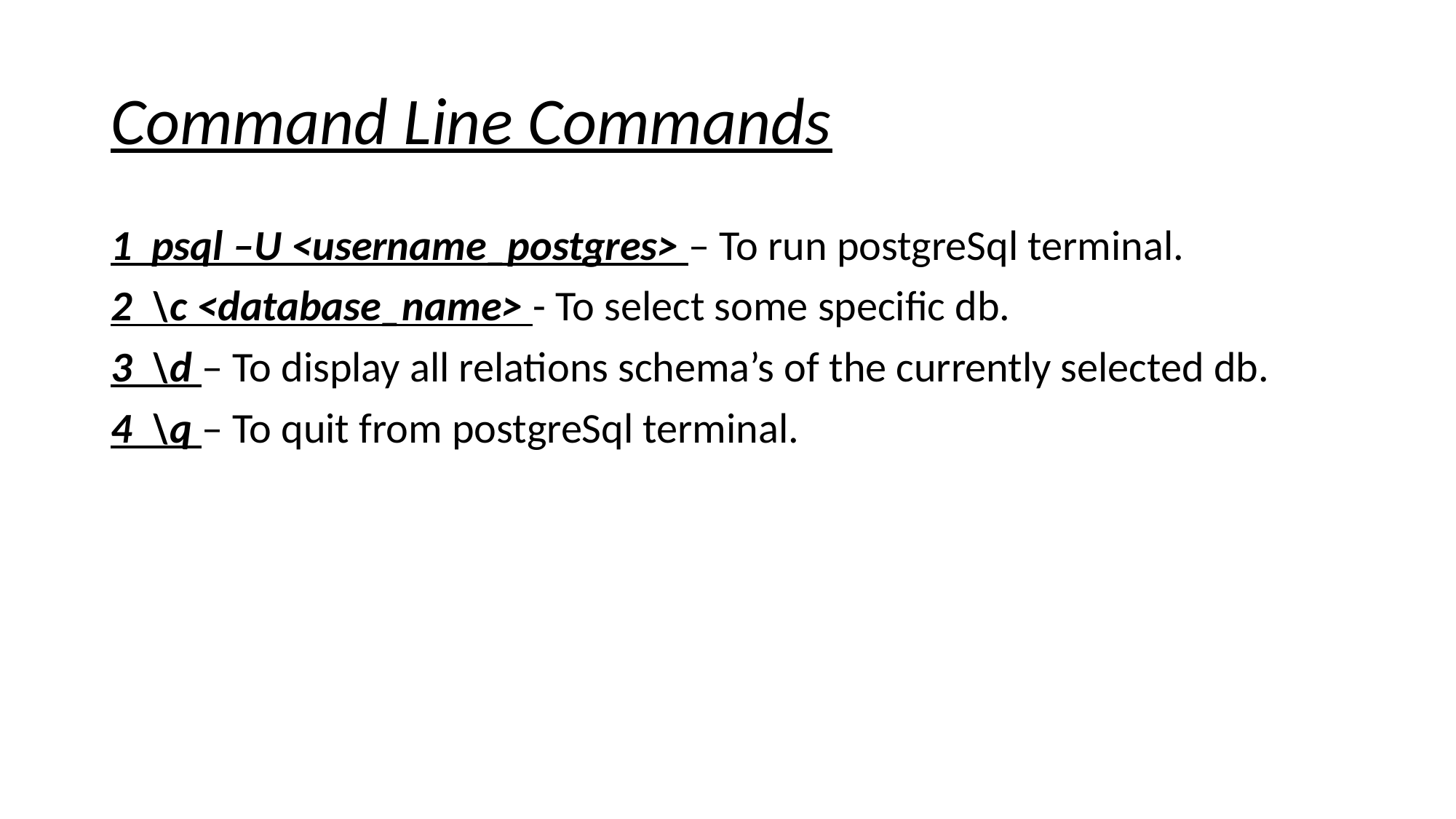

# Command Line Commands
1  psql –U <username_postgres> – To run postgreSql terminal.
2  \c <database_name> - To select some specific db.
3  \d – To display all relations schema’s of the currently selected db.
4  \q – To quit from postgreSql terminal.